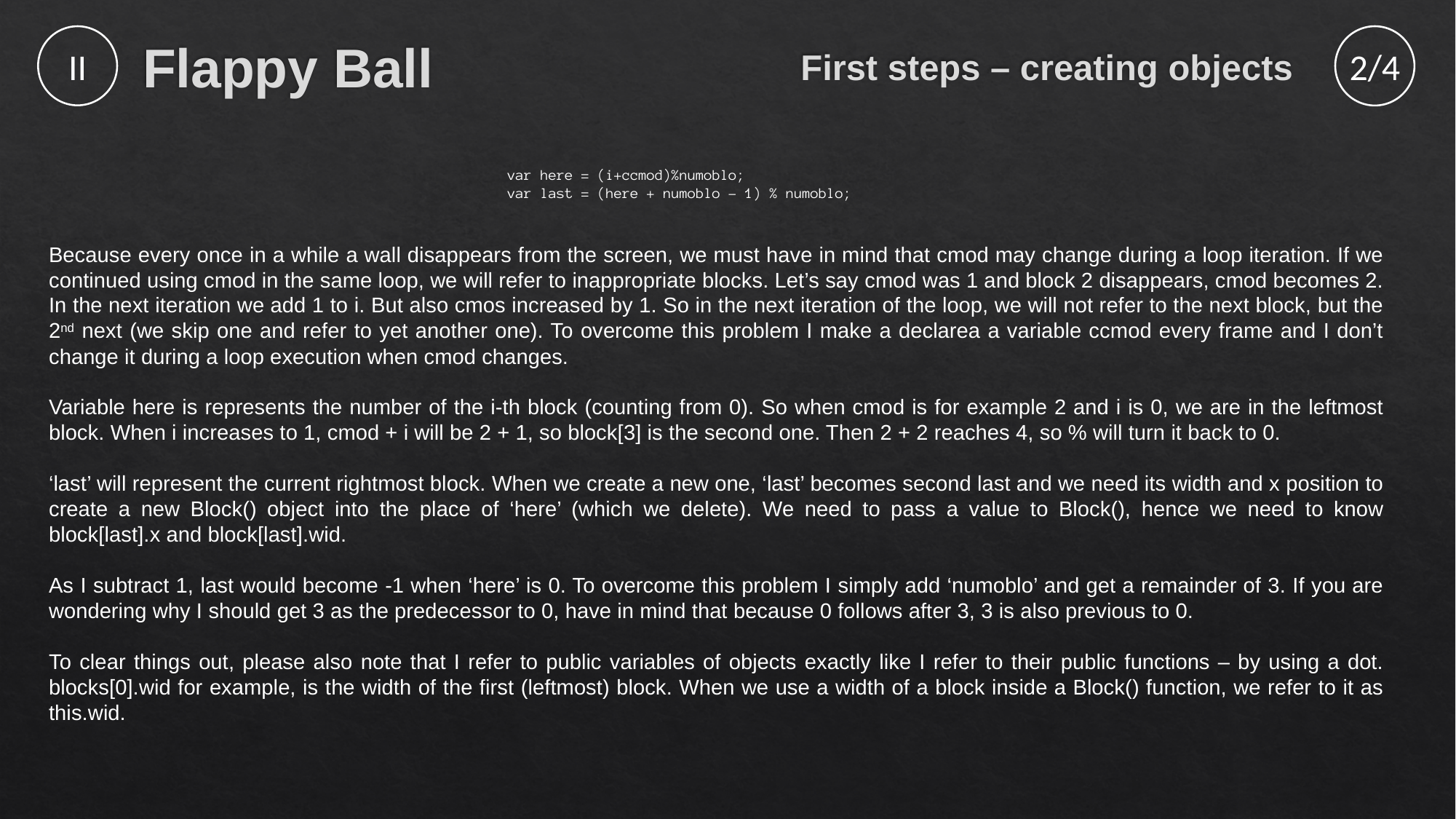

First steps – creating objects
II
2/4
Flappy Ball
var here = (i+ccmod)%numoblo;
var last = (here + numoblo - 1) % numoblo;
Because every once in a while a wall disappears from the screen, we must have in mind that cmod may change during a loop iteration. If we continued using cmod in the same loop, we will refer to inappropriate blocks. Let’s say cmod was 1 and block 2 disappears, cmod becomes 2. In the next iteration we add 1 to i. But also cmos increased by 1. So in the next iteration of the loop, we will not refer to the next block, but the 2nd next (we skip one and refer to yet another one). To overcome this problem I make a declarea a variable ccmod every frame and I don’t change it during a loop execution when cmod changes.

Variable here is represents the number of the i-th block (counting from 0). So when cmod is for example 2 and i is 0, we are in the leftmost block. When i increases to 1, cmod + i will be 2 + 1, so block[3] is the second one. Then 2 + 2 reaches 4, so % will turn it back to 0.

‘last’ will represent the current rightmost block. When we create a new one, ‘last’ becomes second last and we need its width and x position to create a new Block() object into the place of ‘here’ (which we delete). We need to pass a value to Block(), hence we need to know block[last].x and block[last].wid.

As I subtract 1, last would become -1 when ‘here’ is 0. To overcome this problem I simply add ‘numoblo’ and get a remainder of 3. If you are wondering why I should get 3 as the predecessor to 0, have in mind that because 0 follows after 3, 3 is also previous to 0.

To clear things out, please also note that I refer to public variables of objects exactly like I refer to their public functions – by using a dot. blocks[0].wid for example, is the width of the first (leftmost) block. When we use a width of a block inside a Block() function, we refer to it as this.wid.